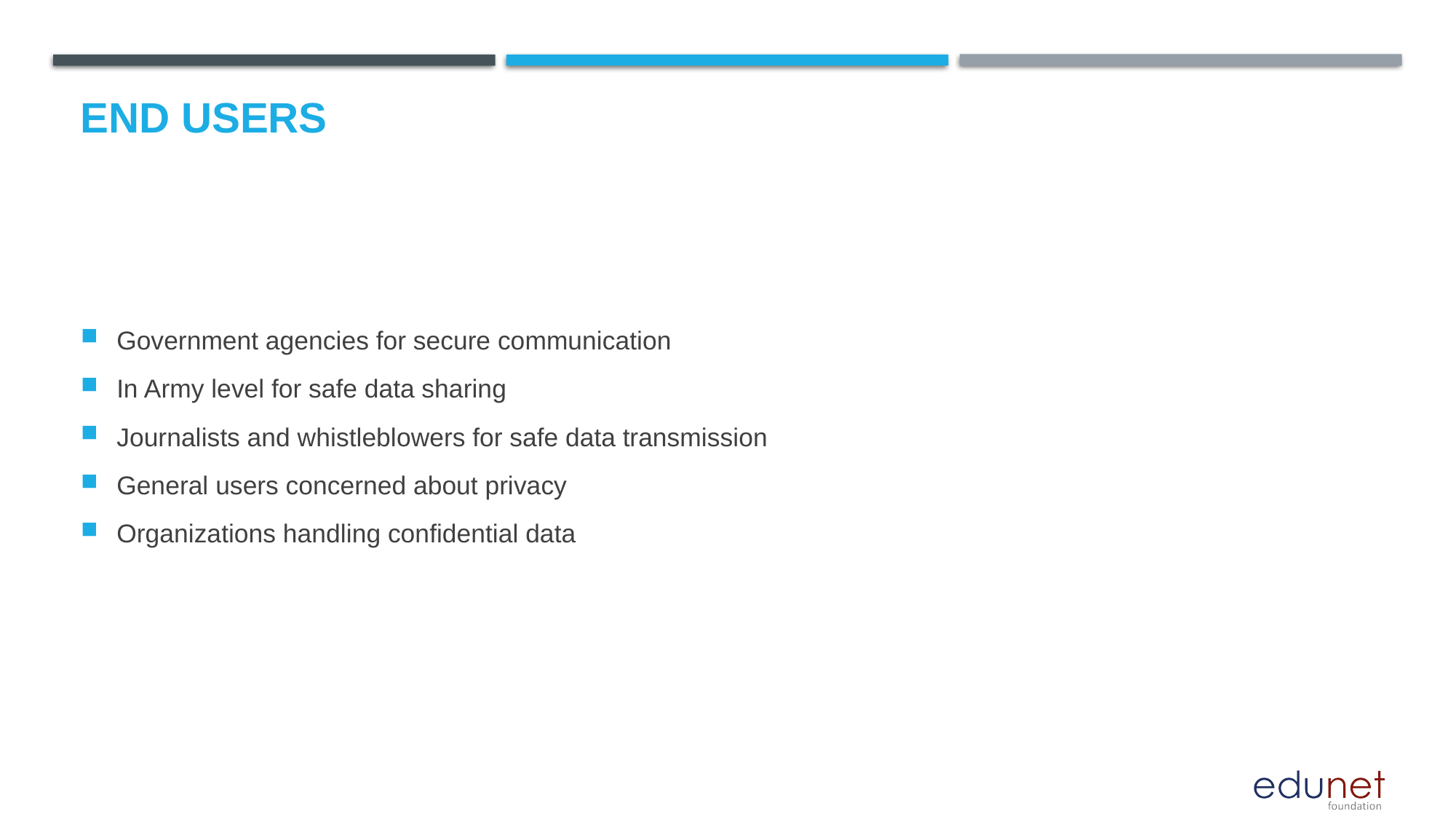

# End users
Government agencies for secure communication
In Army level for safe data sharing
Journalists and whistleblowers for safe data transmission
General users concerned about privacy
Organizations handling confidential data